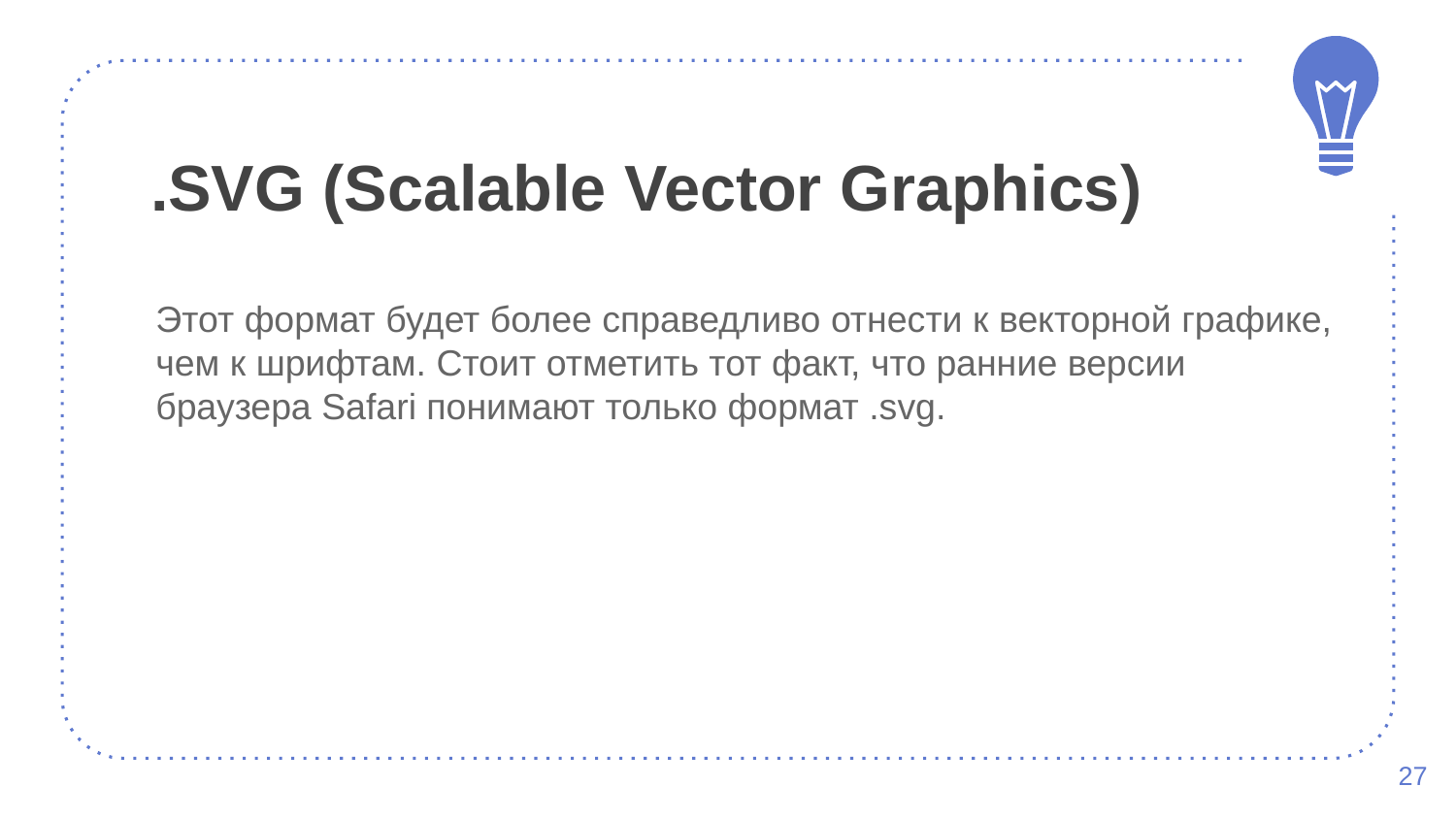

# .SVG (Scalable Vector Graphics)
Этот формат будет более справедливо отнести к векторной графике, чем к шрифтам. Стоит отметить тот факт, что ранние версии браузера Safari понимают только формат .svg.
27